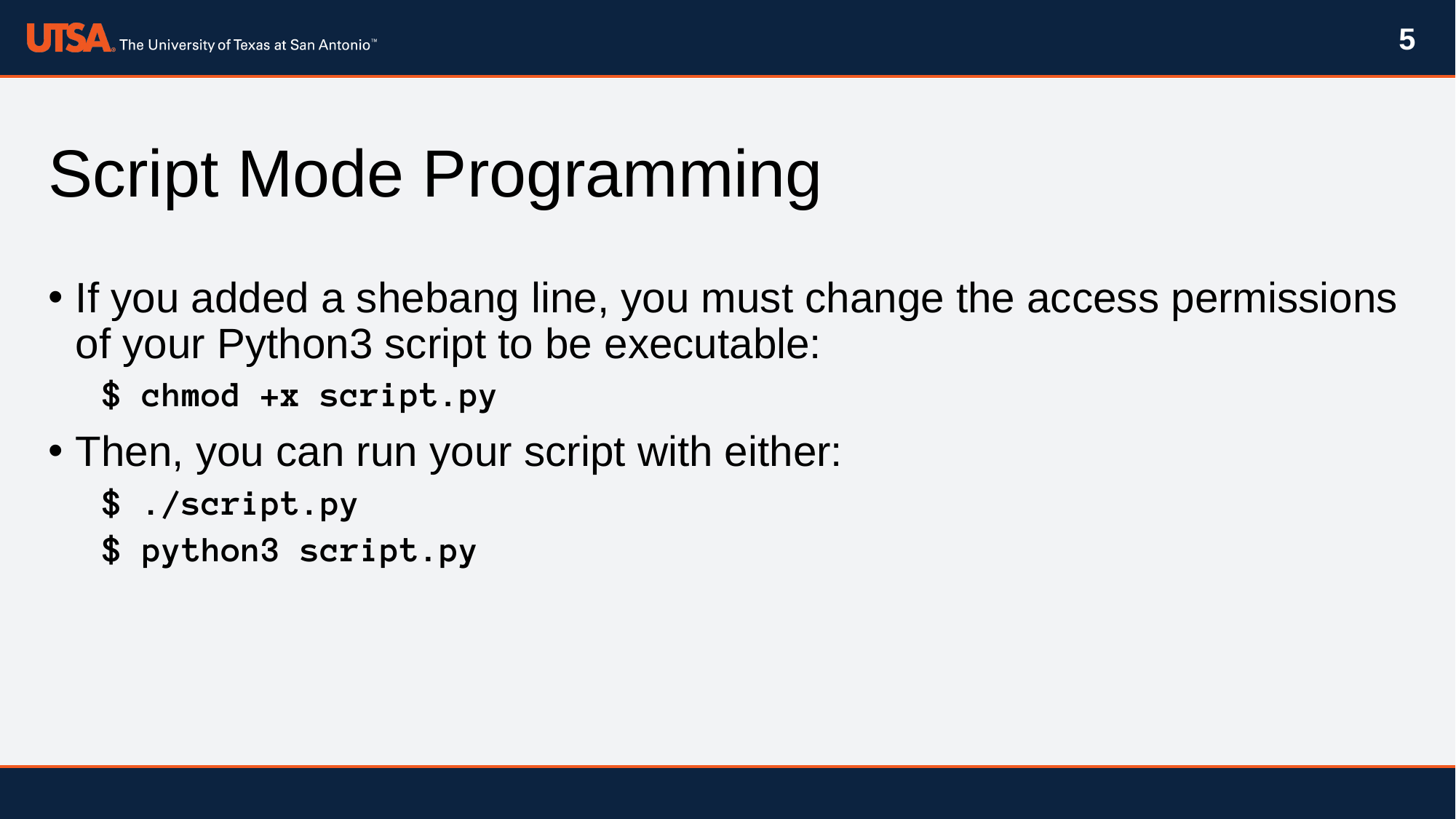

5
# Script Mode Programming
If you added a shebang line, you must change the access permissions of your Python3 script to be executable:
$ chmod +x script.py
Then, you can run your script with either:
$ ./script.py
$ python3 script.py